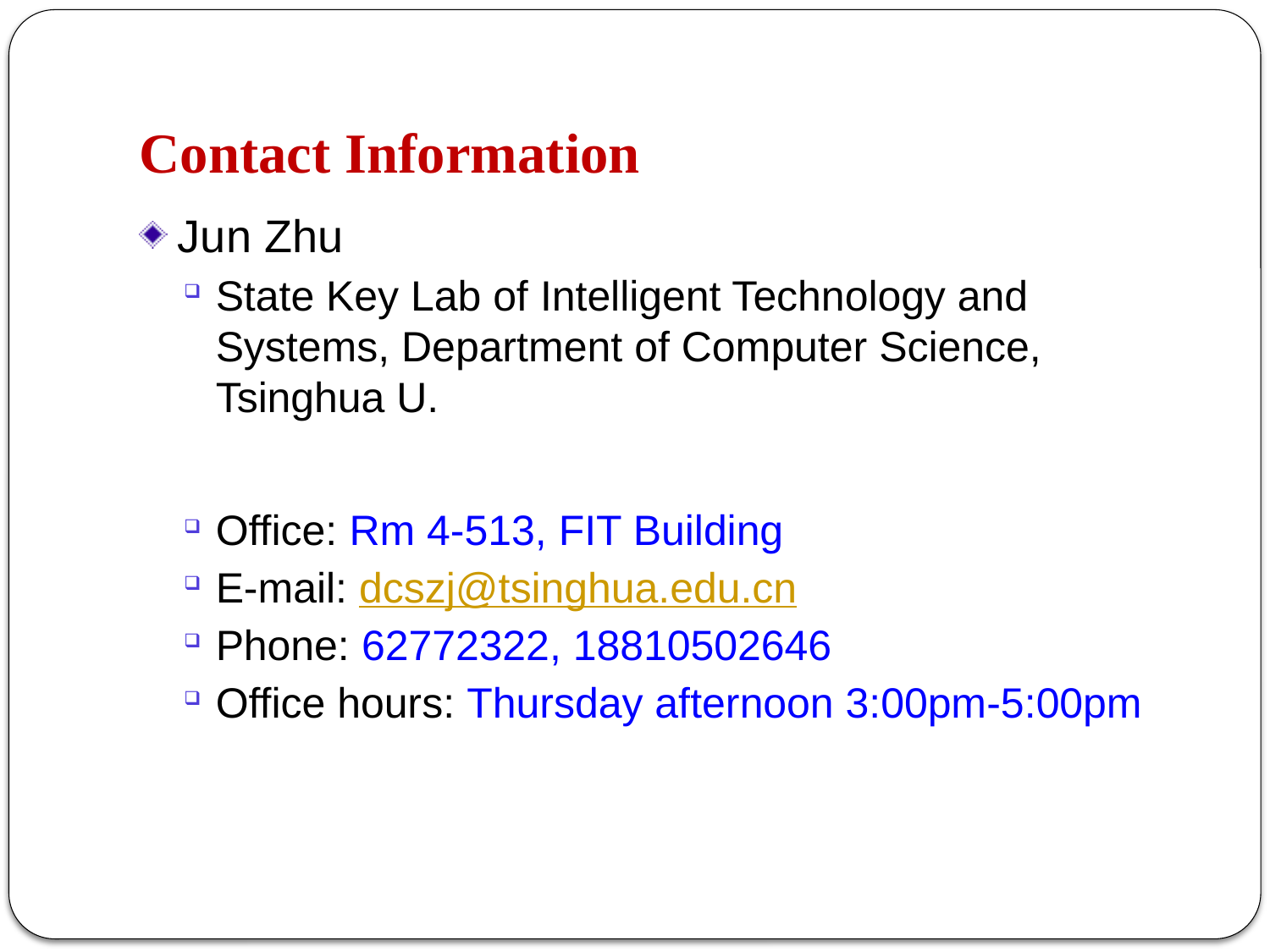

# Contact Information
Jun Zhu
State Key Lab of Intelligent Technology and Systems, Department of Computer Science, Tsinghua U.

Office: Rm 4-513, FIT Building
E-mail: dcszj@tsinghua.edu.cn
Phone: 62772322, 18810502646
Office hours: Thursday afternoon 3:00pm-5:00pm